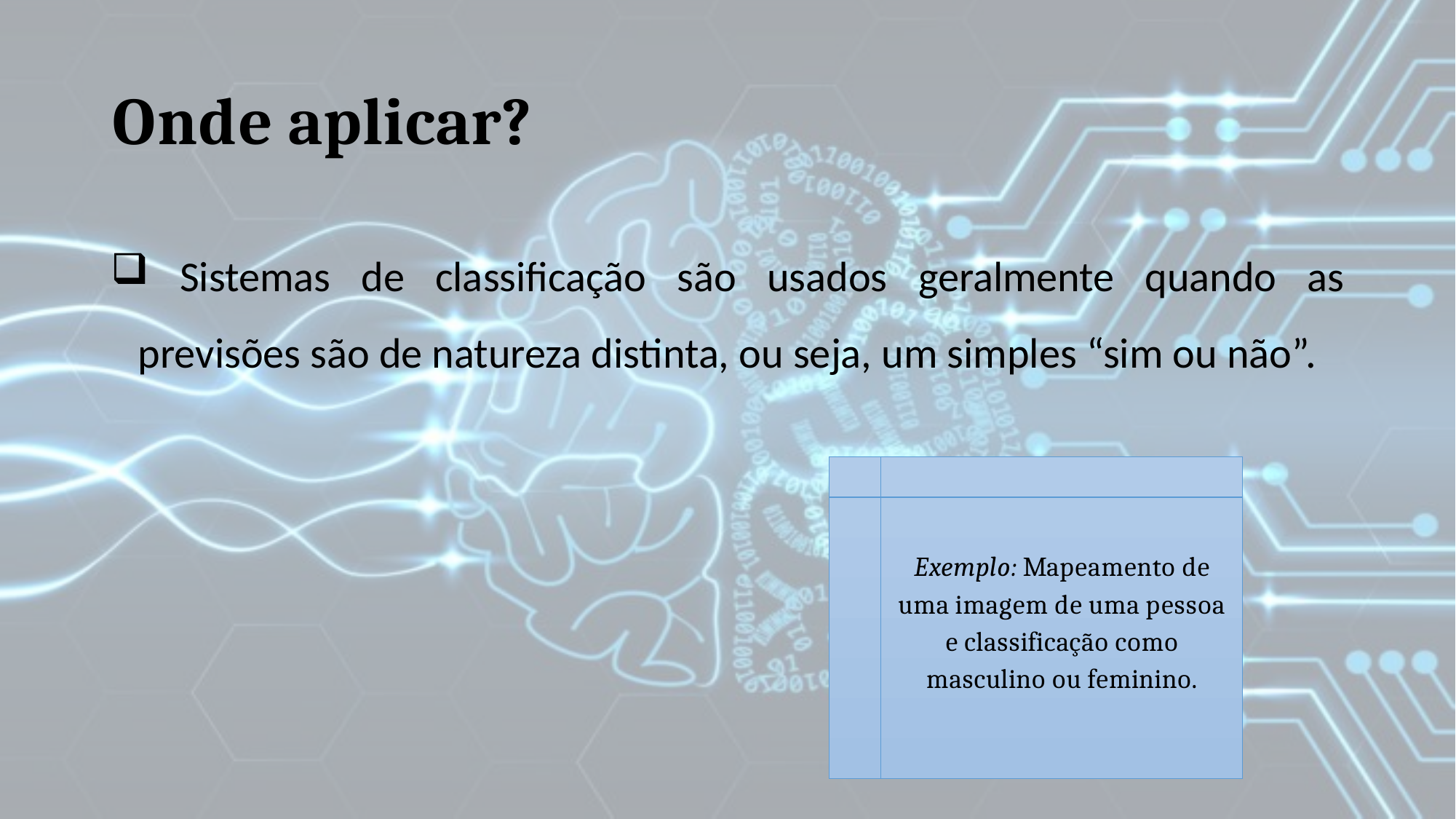

# Onde aplicar?
 Sistemas de classificação são usados ​​geralmente quando as previsões são de natureza distinta, ou seja, um simples “sim ou não”.
Exemplo: Mapeamento de uma imagem de uma pessoa e classificação como masculino ou feminino.